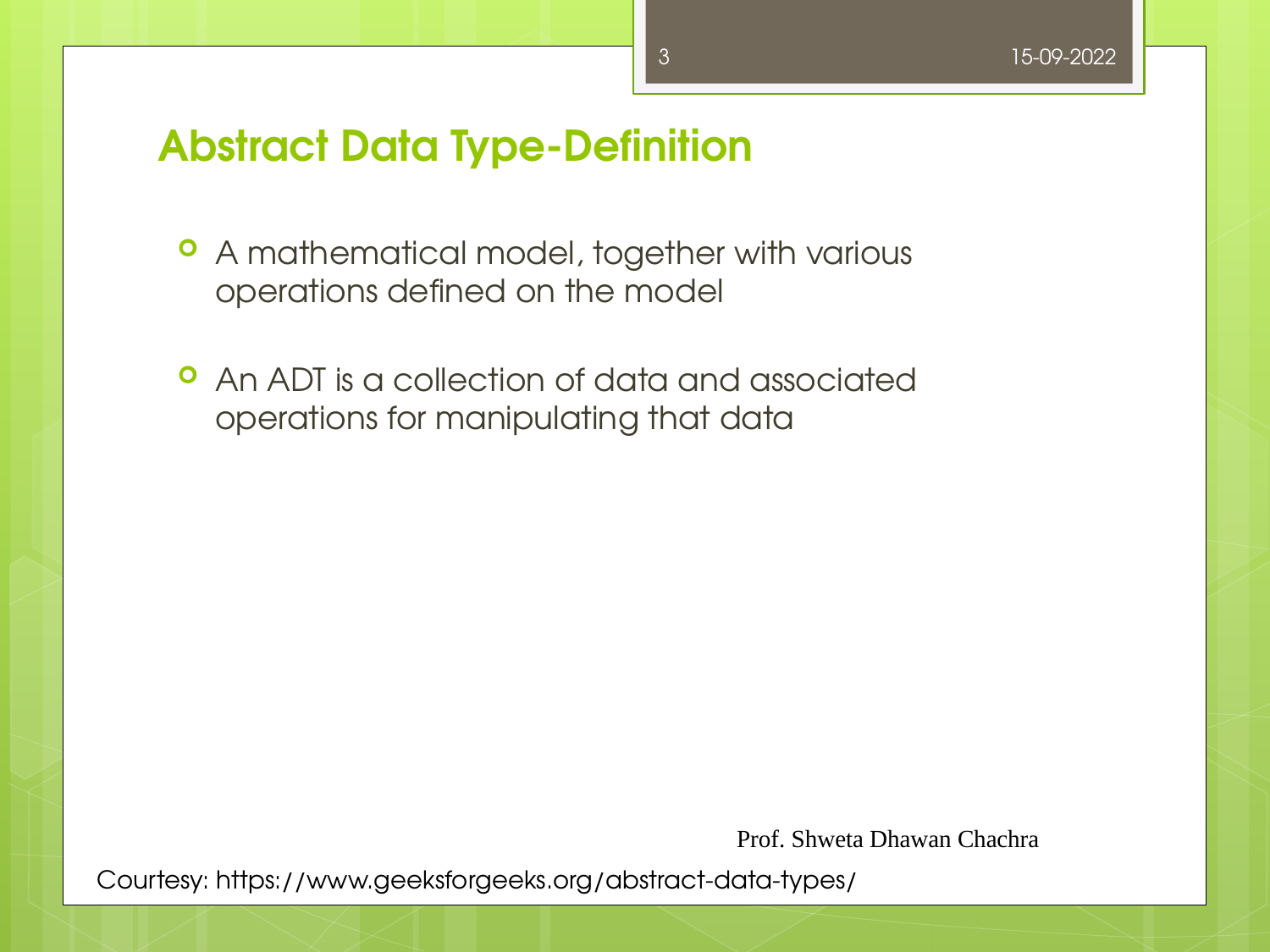

3
15-09-2022
# Abstract Data Type-Definition
A mathematical model, together with various operations defined on the model

An ADT is a collection of data and associated operations for manipulating that data

Prof. Shweta Dhawan Chachra
Courtesy: https://www.geeksforgeeks.org/abstract-data-types/